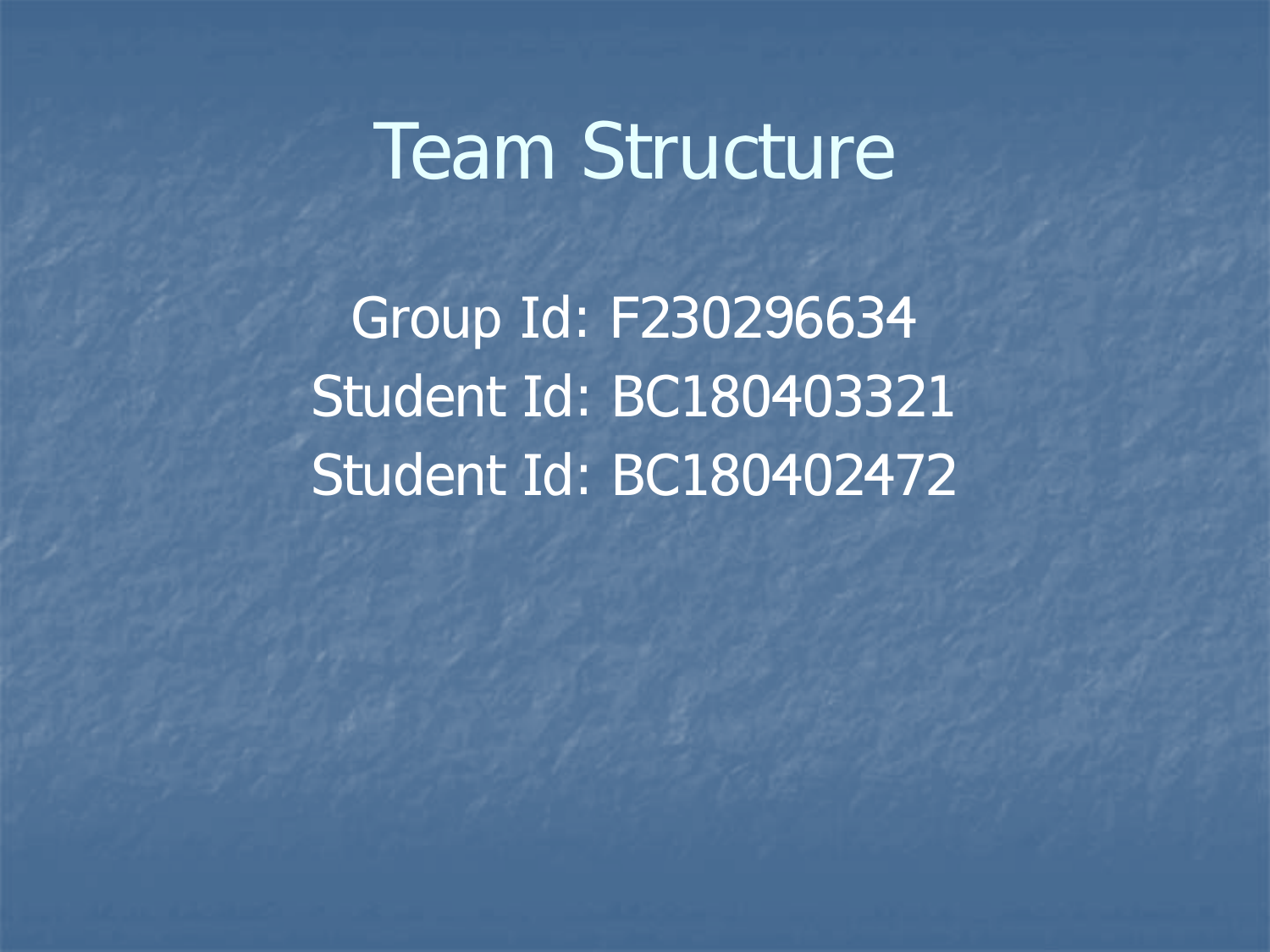

# Team Structure
Group Id: F230296634
Student Id: BC180403321
Student Id: BC180402472